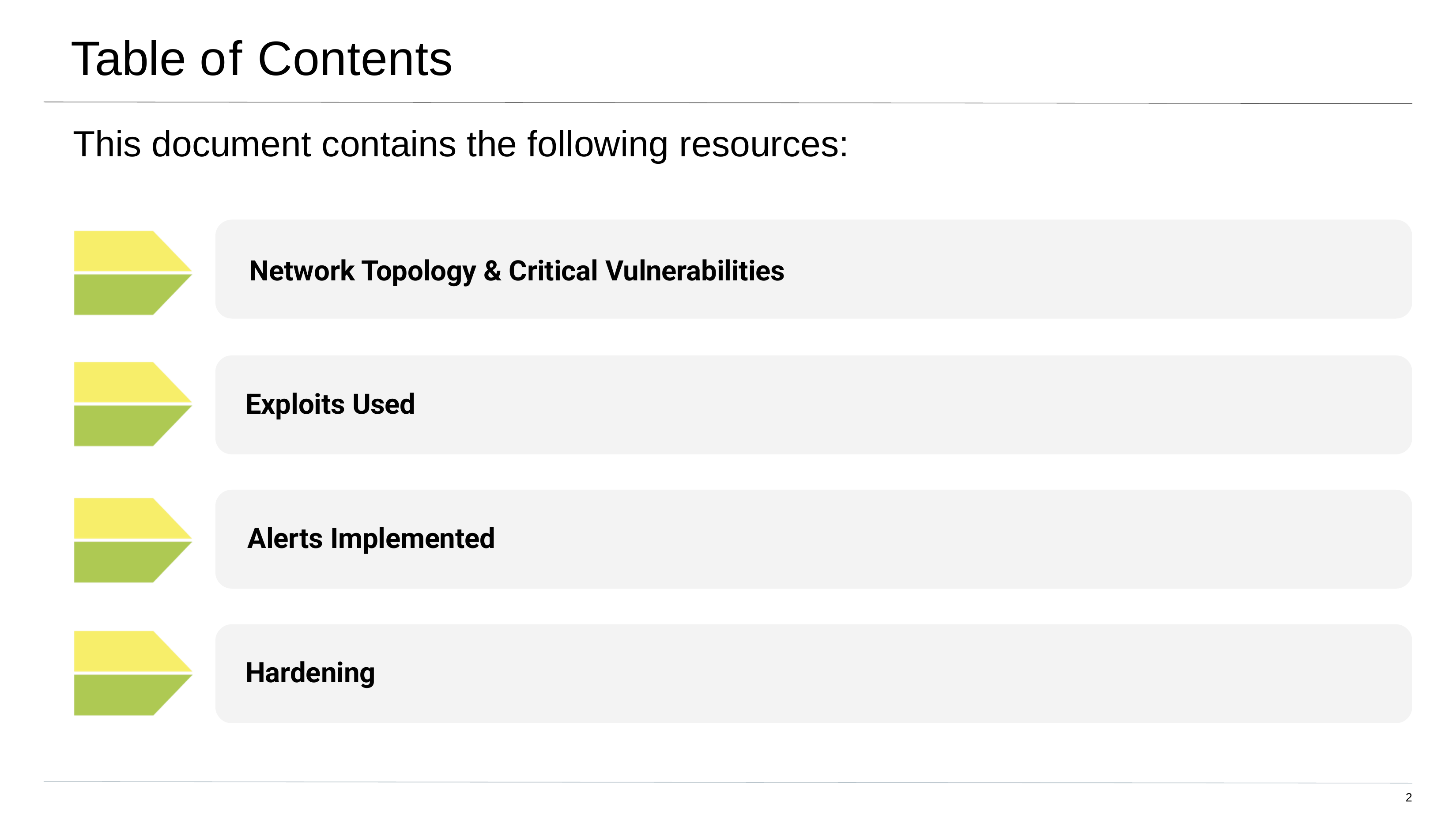

# Table of Contents

This document contains the following resources:

Network Topology & Critical Vulnerabilities

Exploits Used

Alerts Implemented

Hardening

2